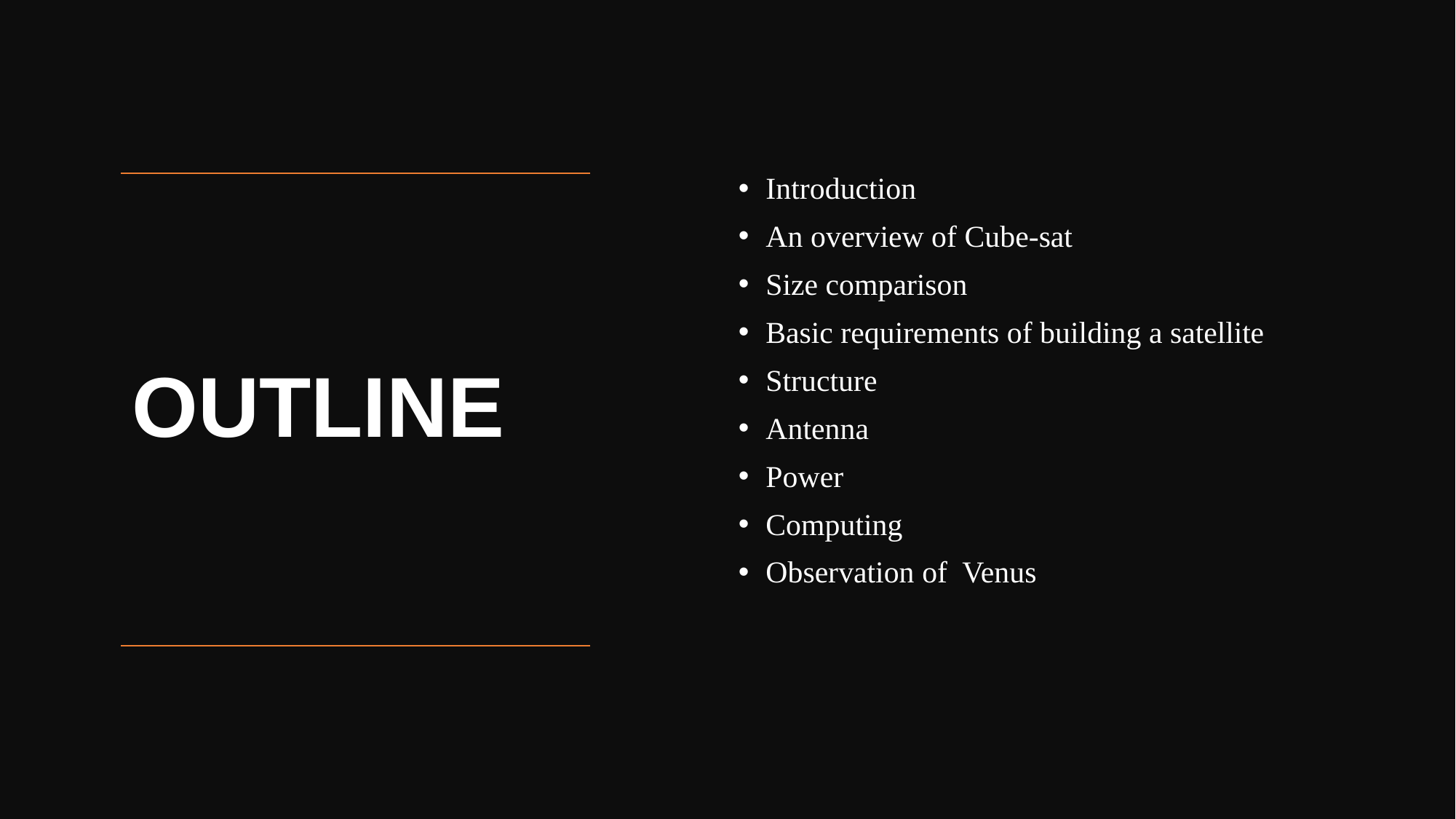

Introduction
An overview of Cube-sat
Size comparison
Basic requirements of building a satellite
Structure
Antenna
Power
Computing
Observation of  Venus

# OUTLINE